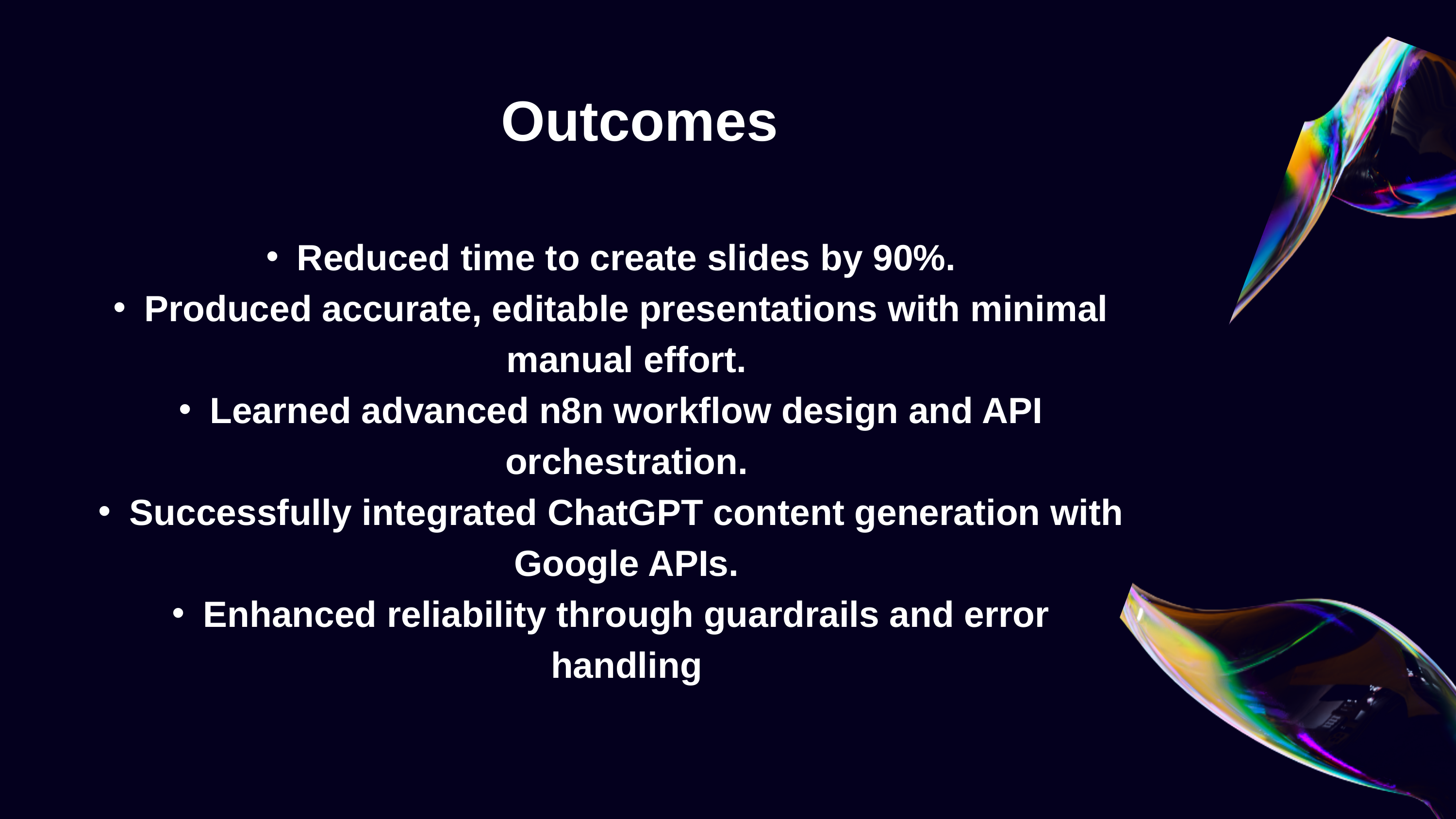

Outcomes

Reduced time to create slides by 90%.
Produced accurate, editable presentations with minimal manual effort.
Learned advanced n8n workflow design and API orchestration.
Successfully integrated ChatGPT content generation with Google APIs.
Enhanced reliability through guardrails and error handling